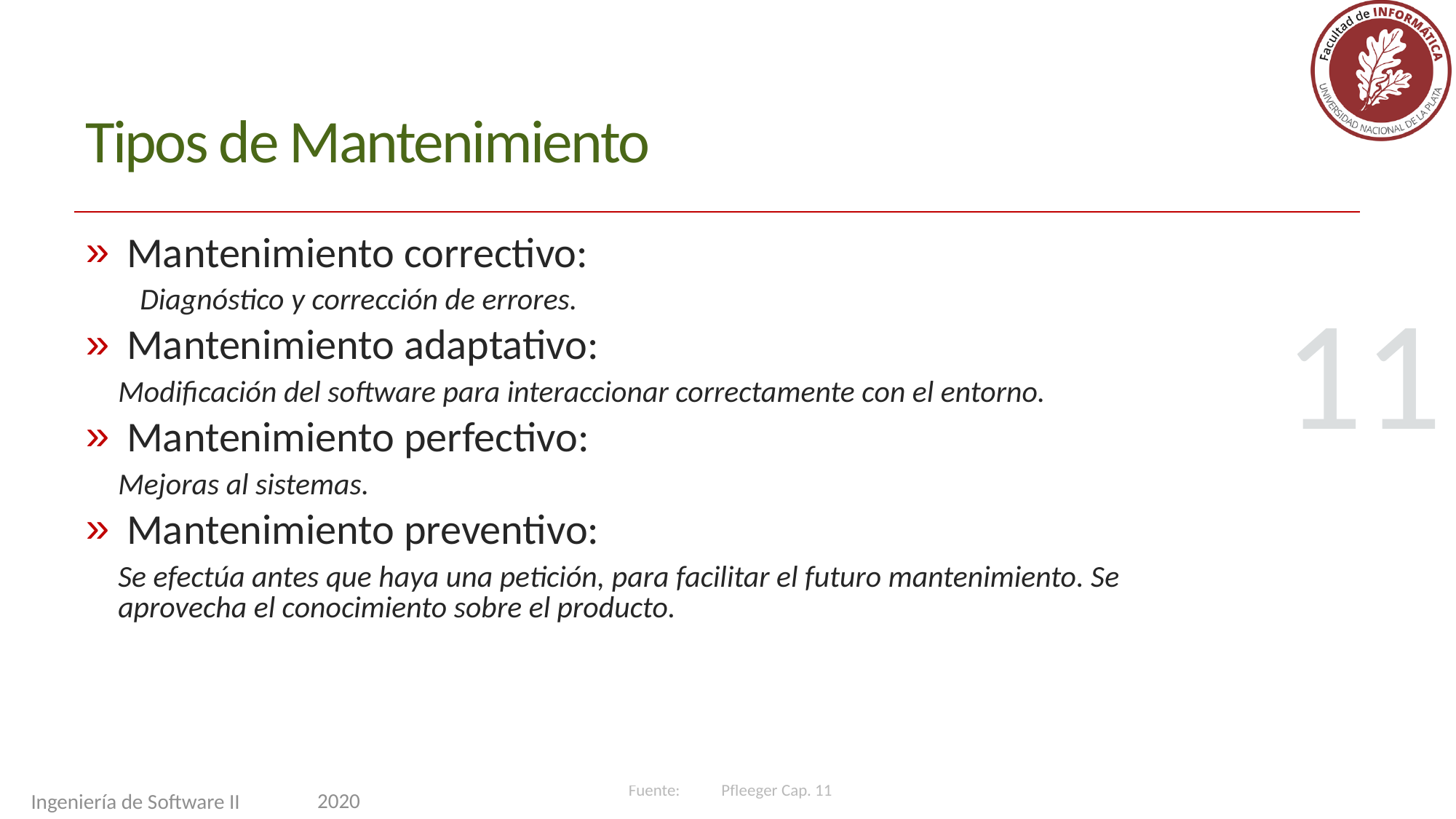

# Tipos de Mantenimiento
Mantenimiento correctivo:
	Diagnóstico y corrección de errores.
Mantenimiento adaptativo:
Modificación del software para interaccionar correctamente con el entorno.
Mantenimiento perfectivo:
Mejoras al sistemas.
Mantenimiento preventivo:
Se efectúa antes que haya una petición, para facilitar el futuro mantenimiento. Se aprovecha el conocimiento sobre el producto.
11
Pfleeger Cap. 11
2020
Ingeniería de Software II